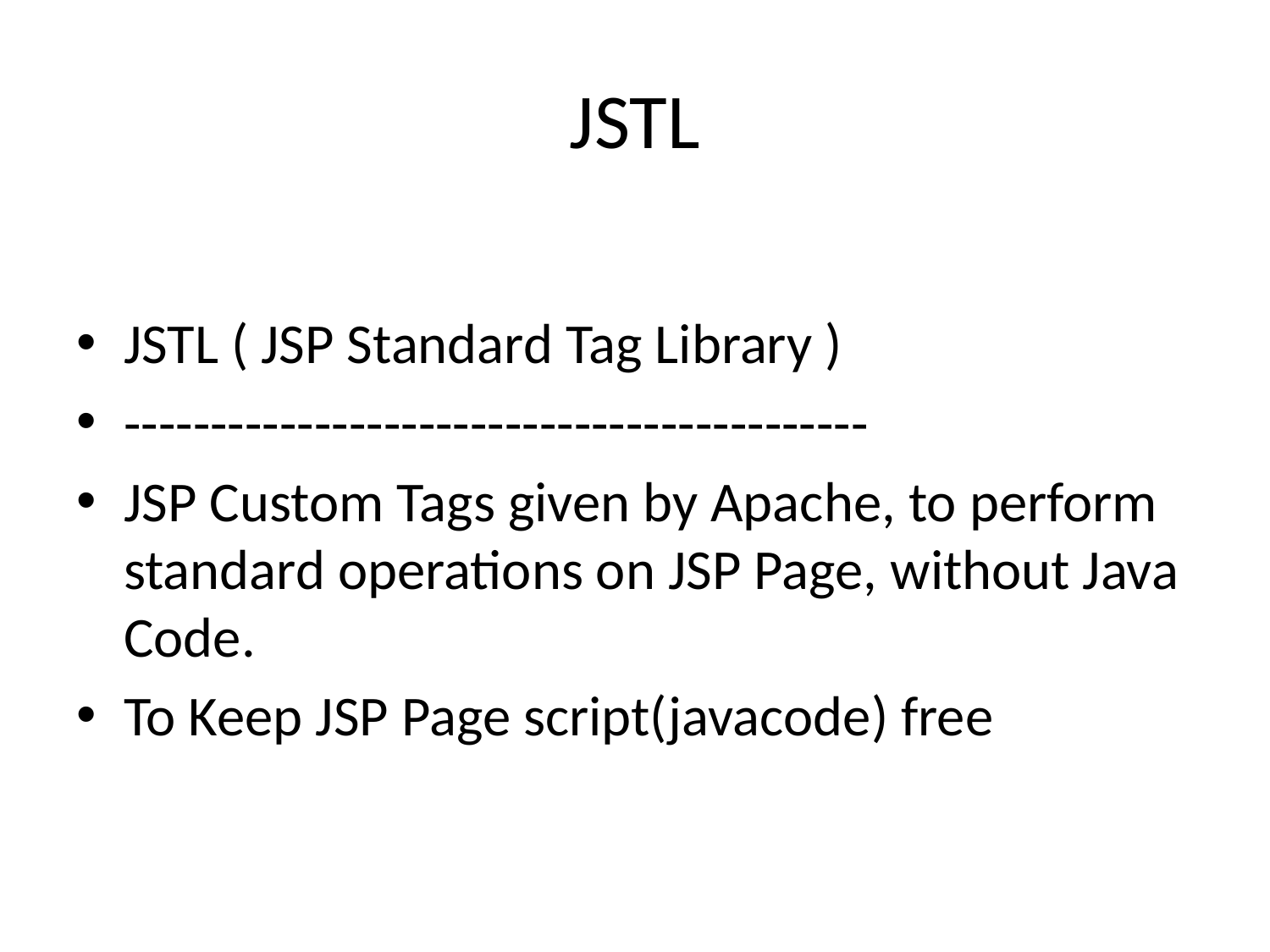

# JSTL

JSTL ( JSP Standard Tag Library )
-------------------------------------------
JSP Custom Tags given by Apache, to perform standard operations on JSP Page, without Java Code.
To Keep JSP Page script(javacode) free